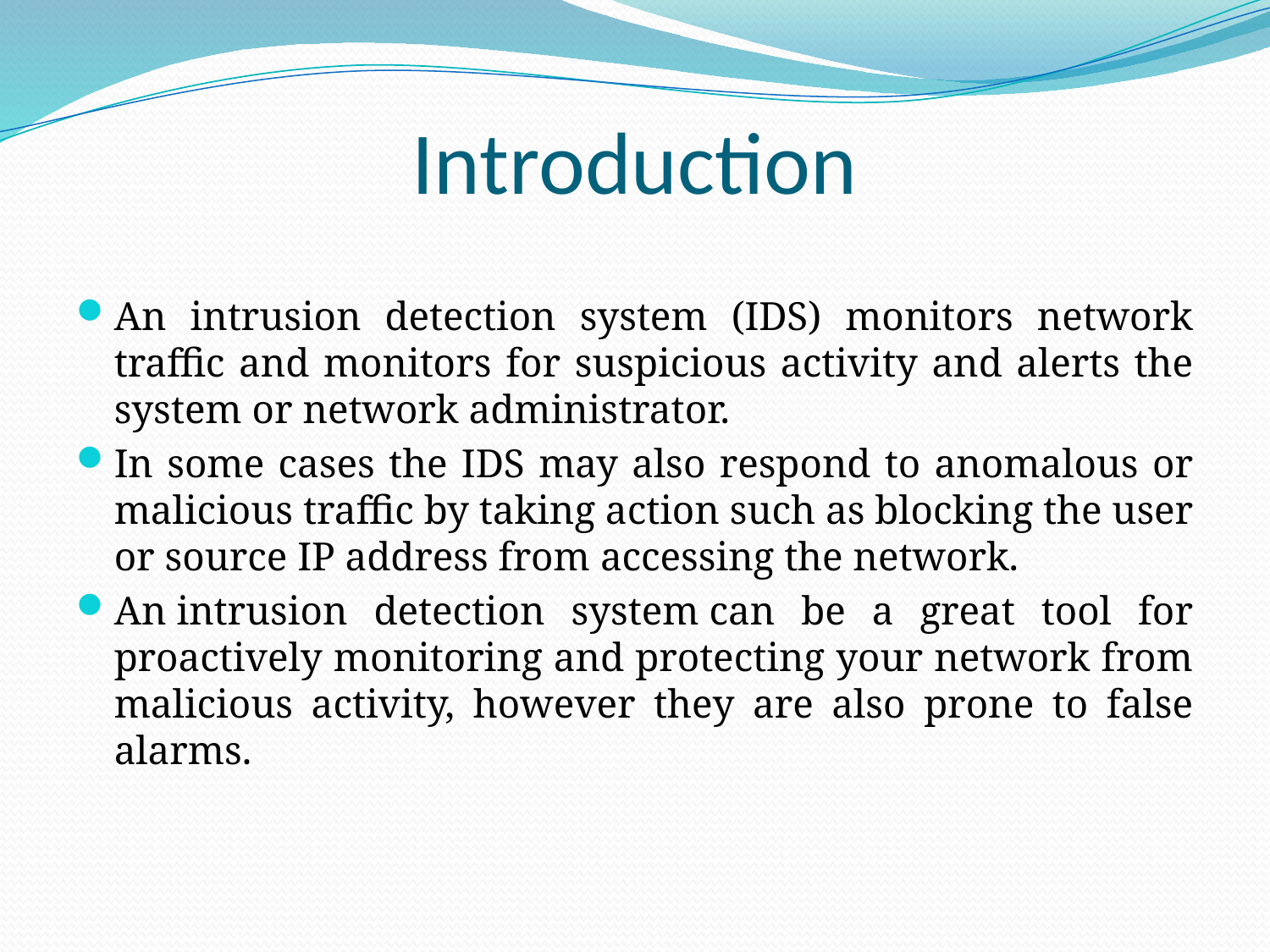

Introduction
An intrusion detection system (IDS) monitors network traffic and monitors for suspicious activity and alerts the system or network administrator.
In some cases the IDS may also respond to anomalous or malicious traffic by taking action such as blocking the user or source IP address from accessing the network.
An intrusion detection system can be a great tool for proactively monitoring and protecting your network from malicious activity, however they are also prone to false alarms.